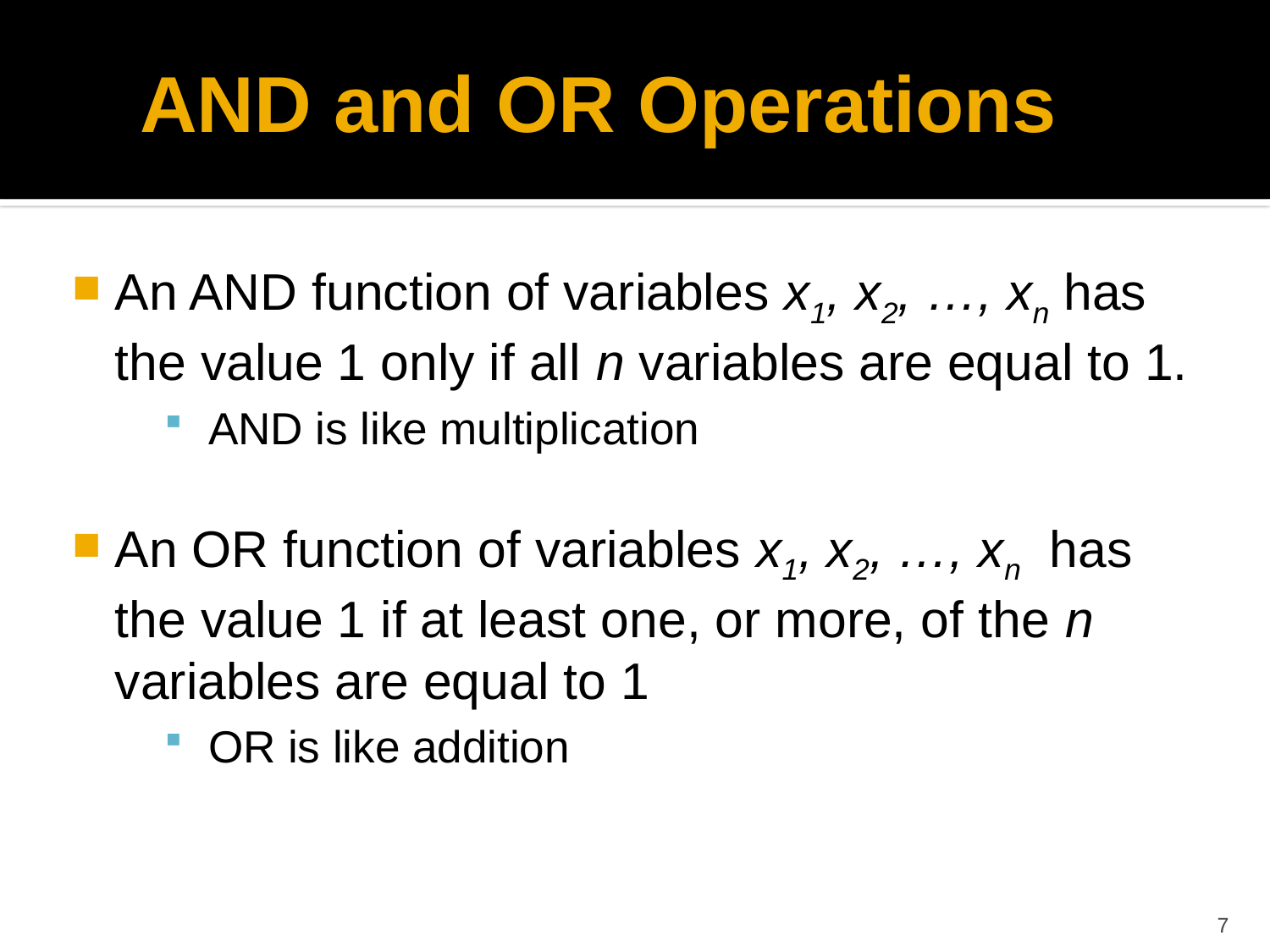

# AND and OR Operations
An AND function of variables x1, x2, …, xn has the value 1 only if all n variables are equal to 1.
AND is like multiplication

An OR function of variables x1, x2, …, xn  has the value 1 if at least one, or more, of the n variables are equal to 1
OR is like addition
7